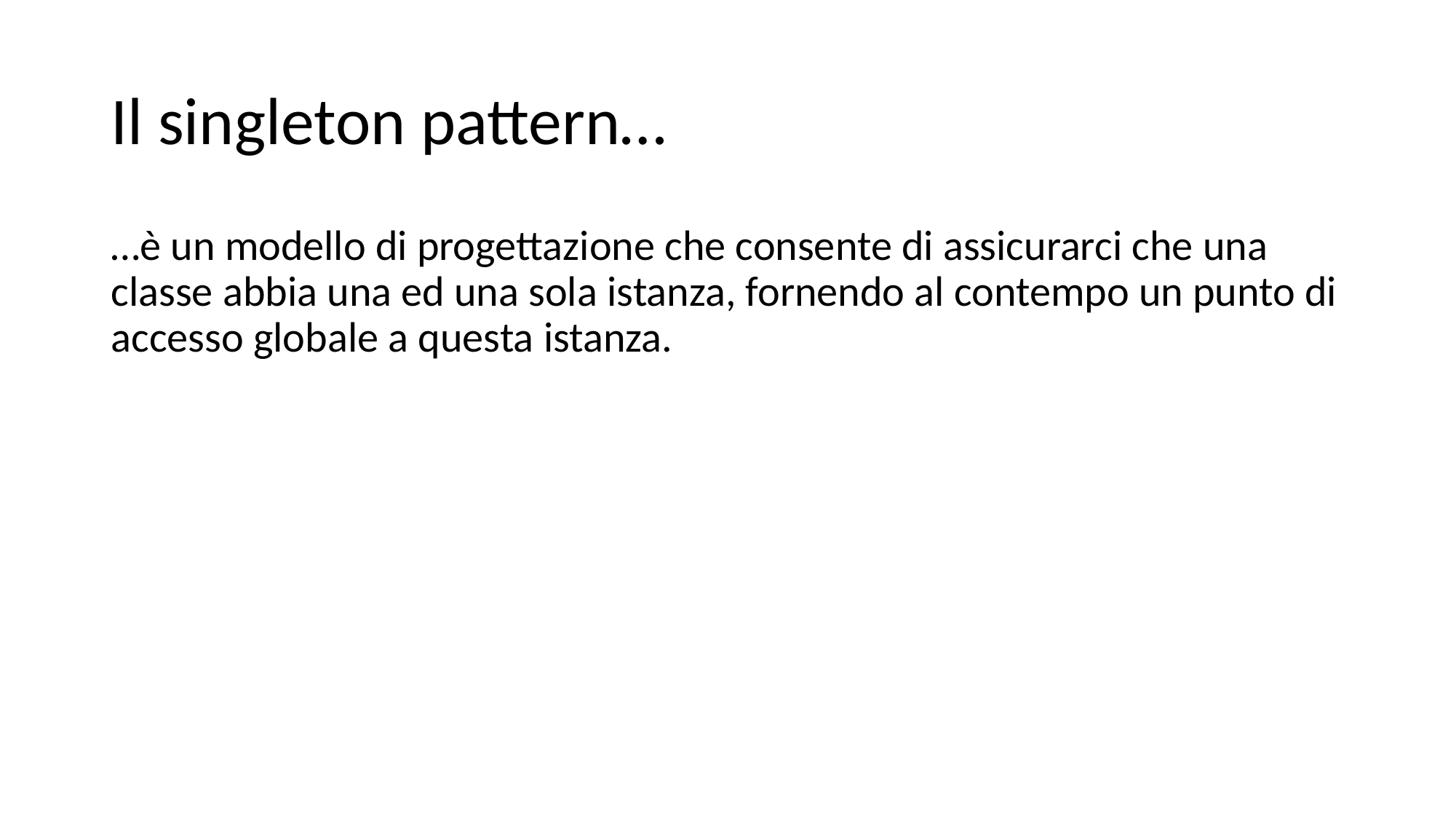

# Il singleton pattern…
…è un modello di progettazione che consente di assicurarci che una classe abbia una ed una sola istanza, fornendo al contempo un punto di accesso globale a questa istanza.